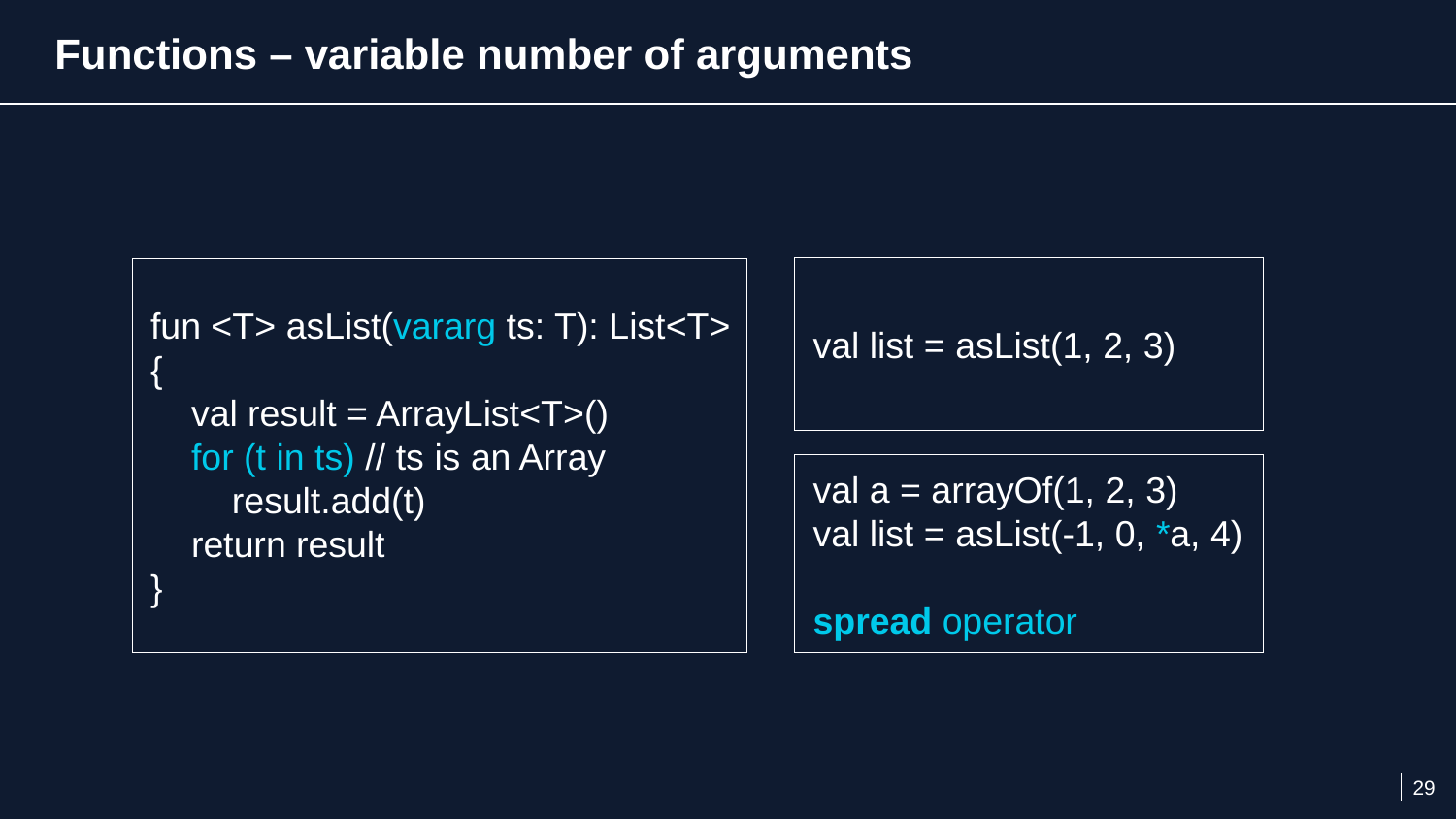

# Functions – variable number of arguments
val list = asList(1, 2, 3)
fun <T> asList(vararg ts: T): List<T> {
    val result = ArrayList<T>()
    for (t in ts) // ts is an Array
        result.add(t)
    return result
}
val a = arrayOf(1, 2, 3)
val list = asList(-1, 0, *a, 4)

spread operator